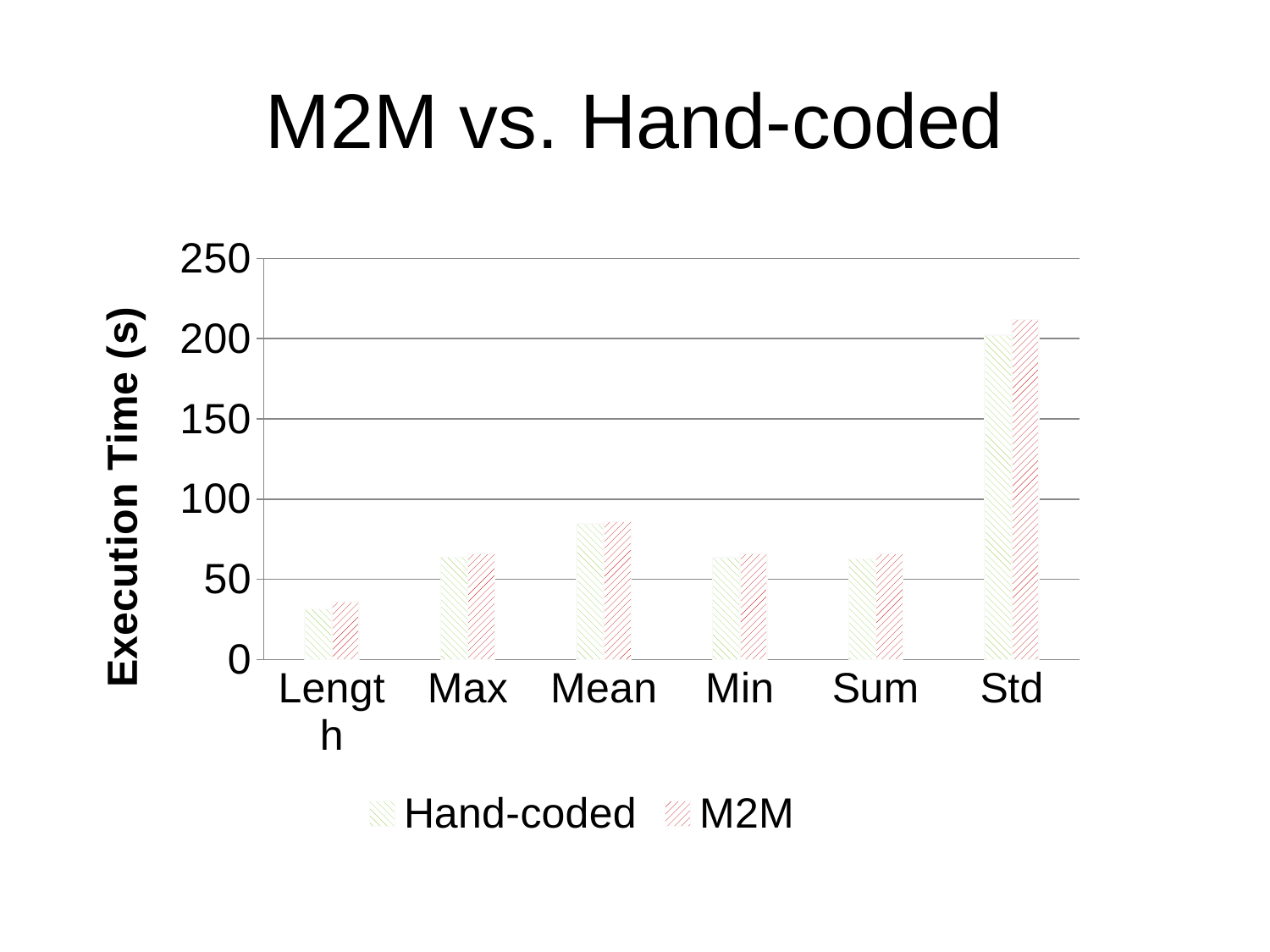

# M2M vs. Hand-coded

### Chart

| Category |  |  |
|---|---|---|
| Length | 31.497999999999987 | 36.004000000000005 |
| Max | 63.713 | 66.009 |
| Mean | 84.63299999999998 | 86.01 |
| Min | 63.578 | 66.013 |
| Sum | 62.571000000000005 | 66.008 |
| Std | 202.135 | 212.02700000000004 |